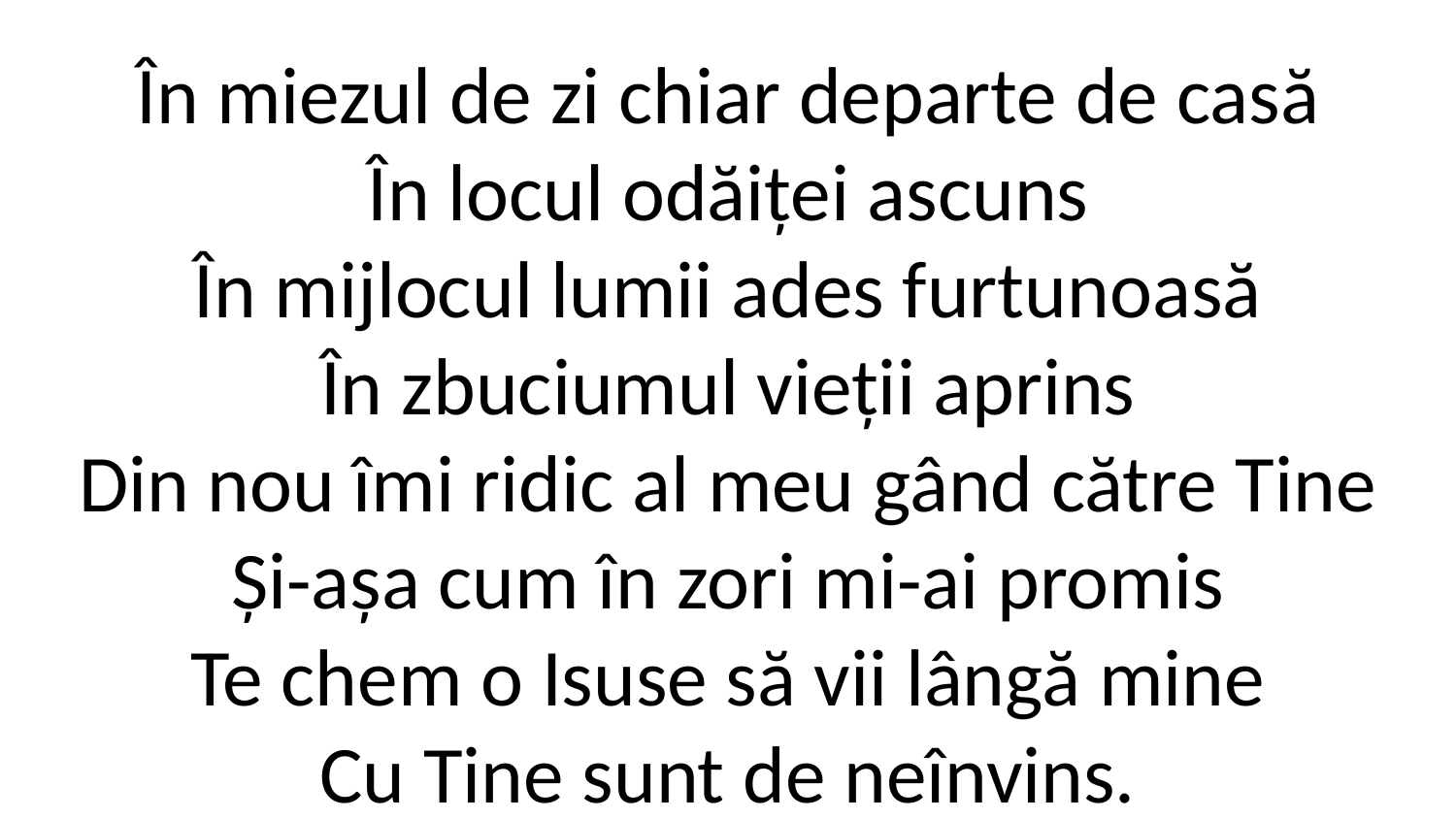

În miezul de zi chiar departe de casă
În locul odăiței ascuns
În mijlocul lumii ades furtunoasă
În zbuciumul vieții aprins
Din nou îmi ridic al meu gând către Tine
Și-așa cum în zori mi-ai promis
Te chem o Isuse să vii lângă mine
Cu Tine sunt de neînvins.